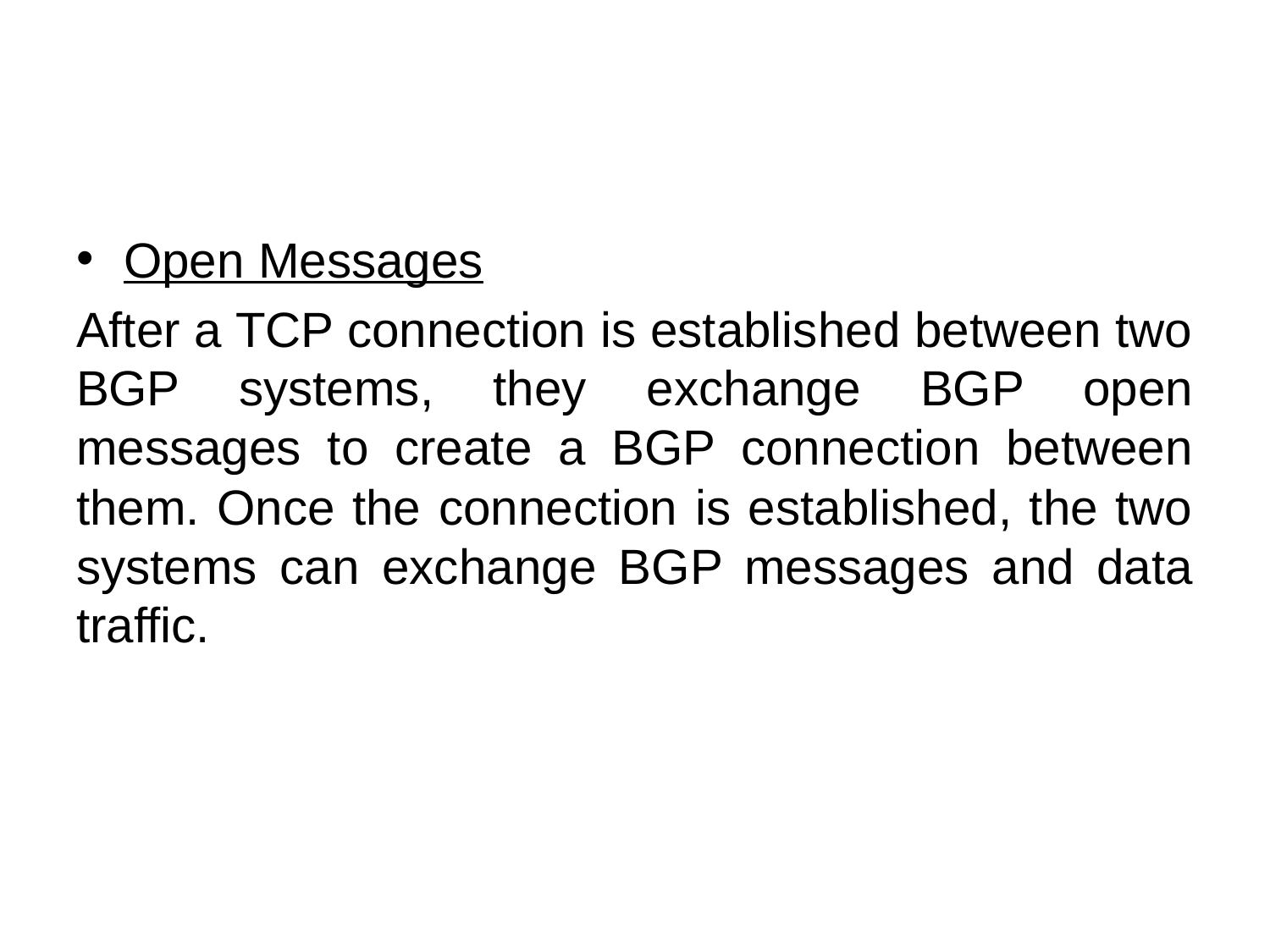

Open Messages
After a TCP connection is established between two BGP systems, they exchange BGP open messages to create a BGP connection between them. Once the connection is established, the two systems can exchange BGP messages and data traffic.